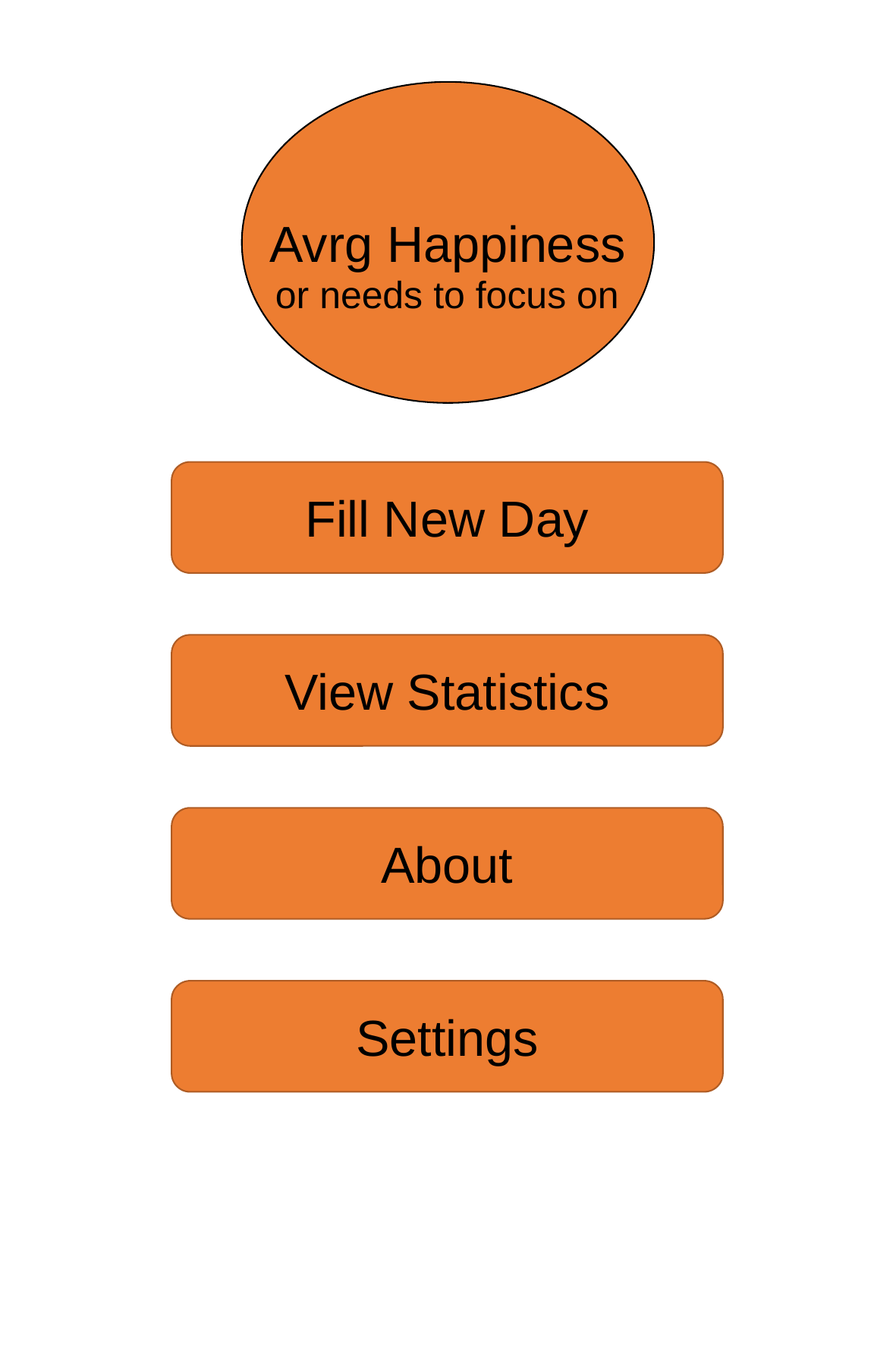

Avrg Happiness
or needs to focus on

Fill New Day

View Statistics

About

Settings